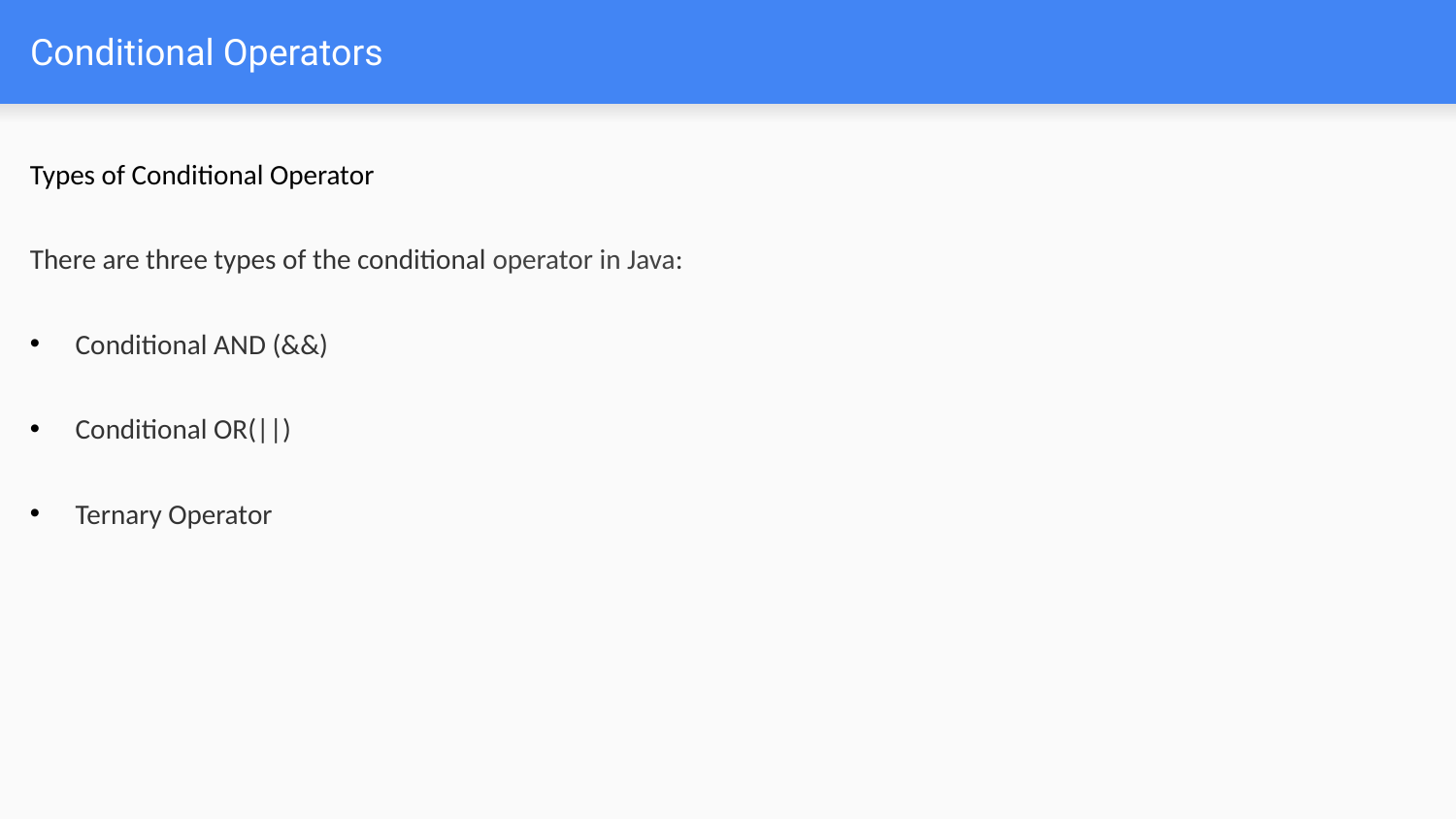

# Conditional Operators
Types of Conditional Operator
There are three types of the conditional operator in Java:
Conditional AND (&&)
Conditional OR(||)
Ternary Operator